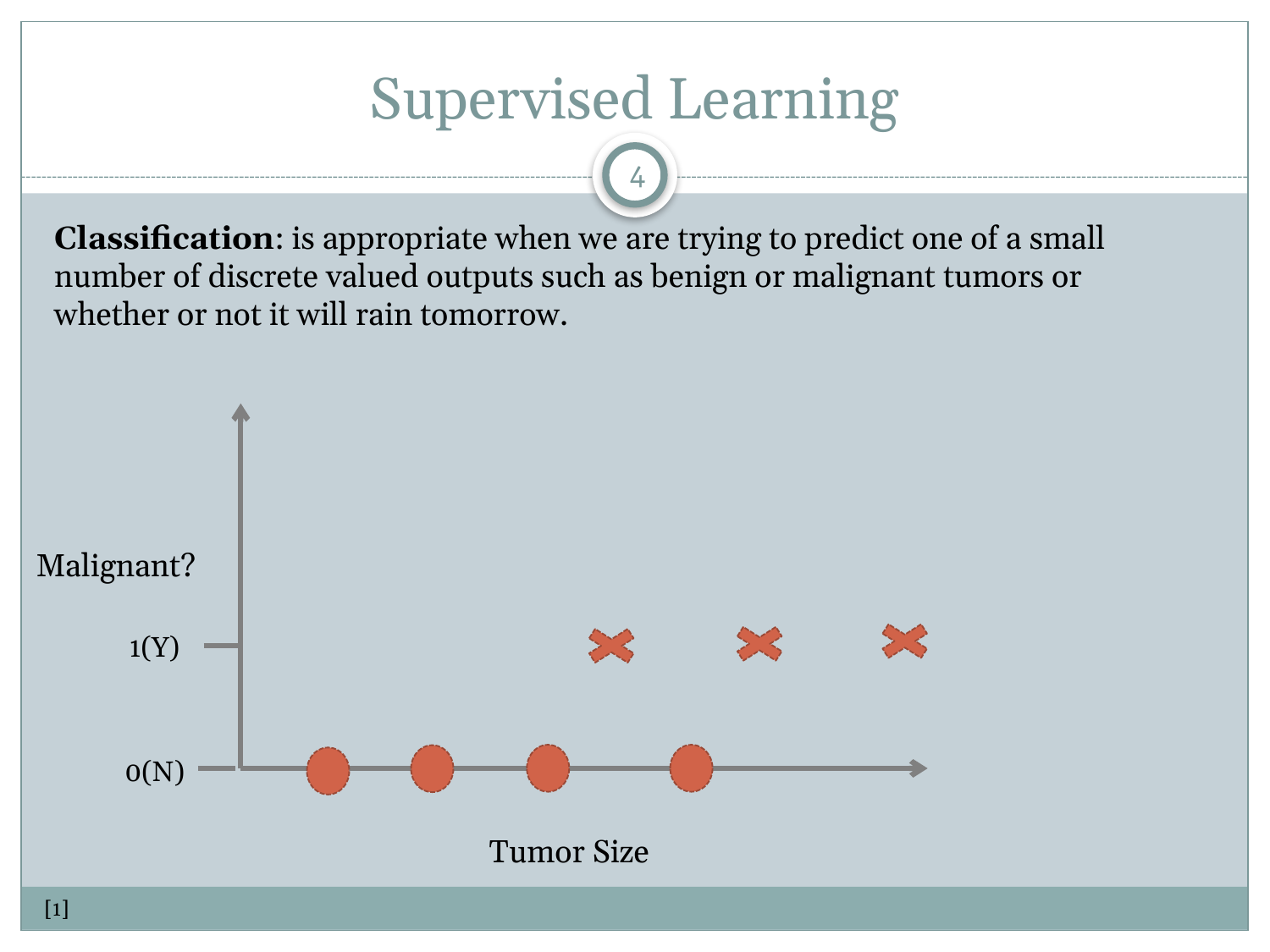

Supervised Learning
4
Classification: is appropriate when we are trying to predict one of a small number of discrete valued outputs such as benign or malignant tumors or whether or not it will rain tomorrow.

Malignant?

1(Y)

0(N)

Tumor Size
[1]